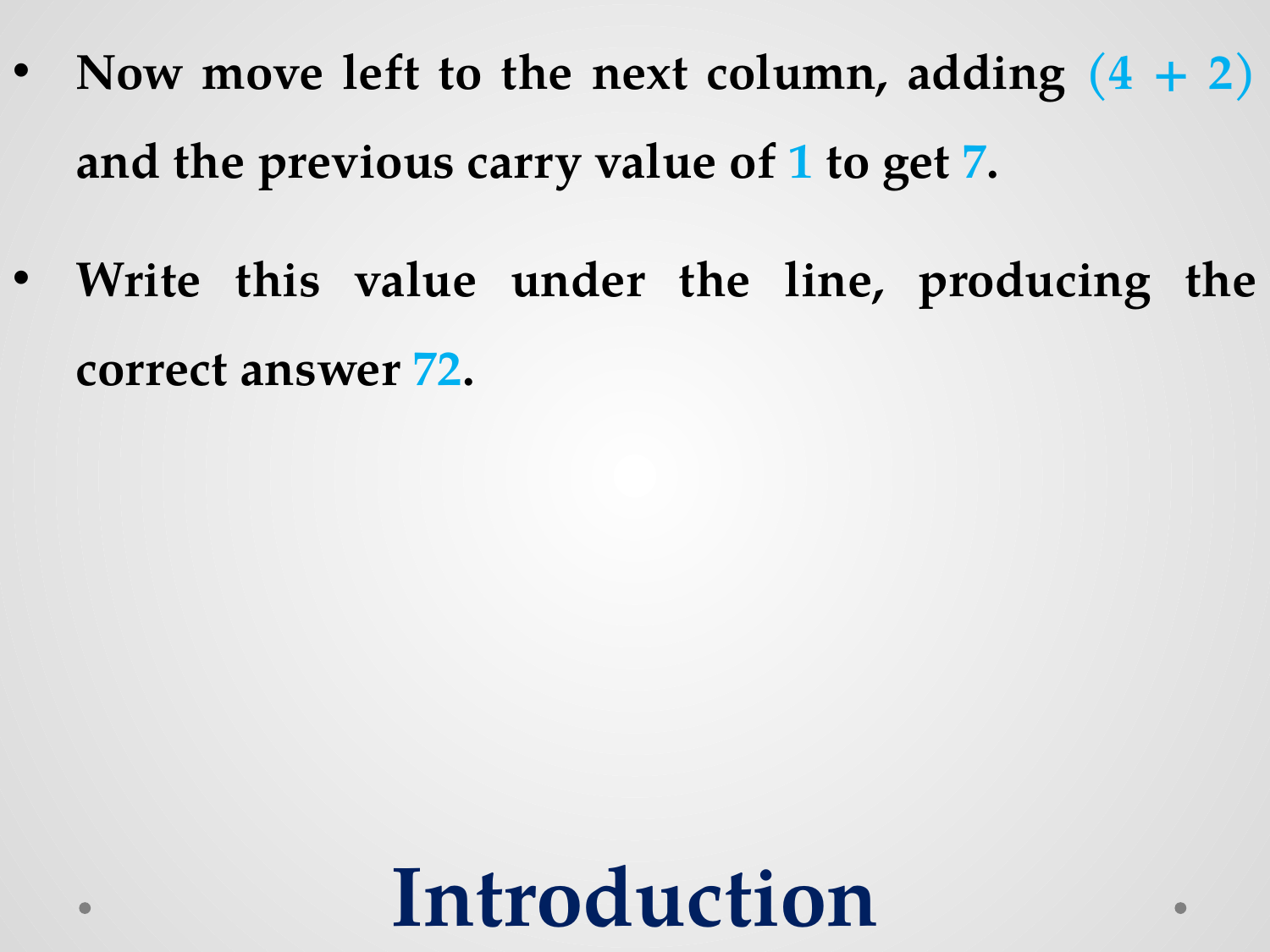

Now move left to the next column, adding (4 + 2) and the previous carry value of 1 to get 7.
Write this value under the line, producing the correct answer 72.
Introduction